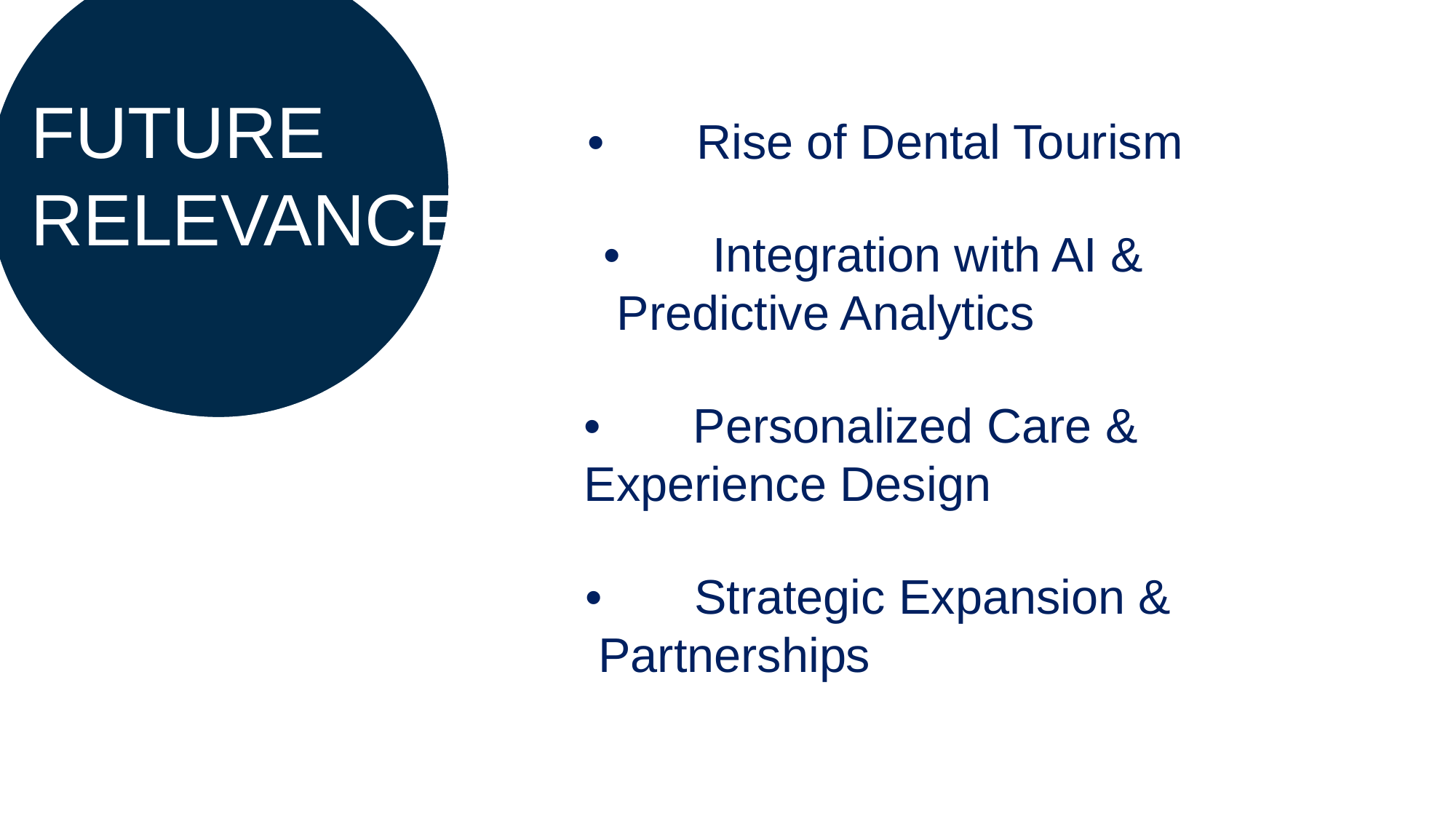

FUTURE
RELEVANCE
• 	Rise of Dental Tourism

• 	Integration with AI &
 Predictive Analytics
• 	Personalized Care &
Experience Design
• 	Strategic Expansion &
 Partnerships